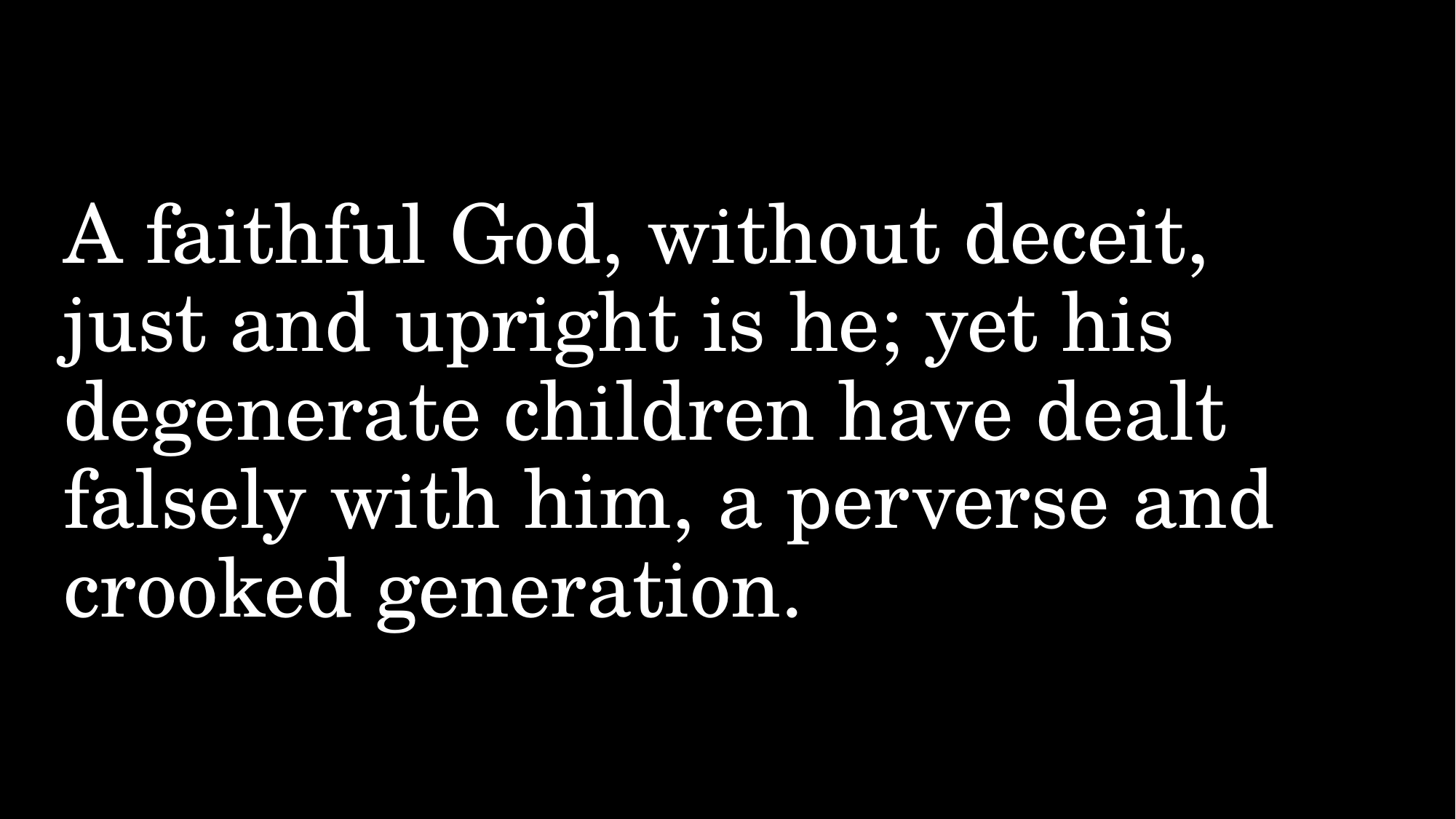

# A faithful God, without deceit, just and upright is he; yet his degenerate children have dealt falsely with him, a perverse and crooked generation.